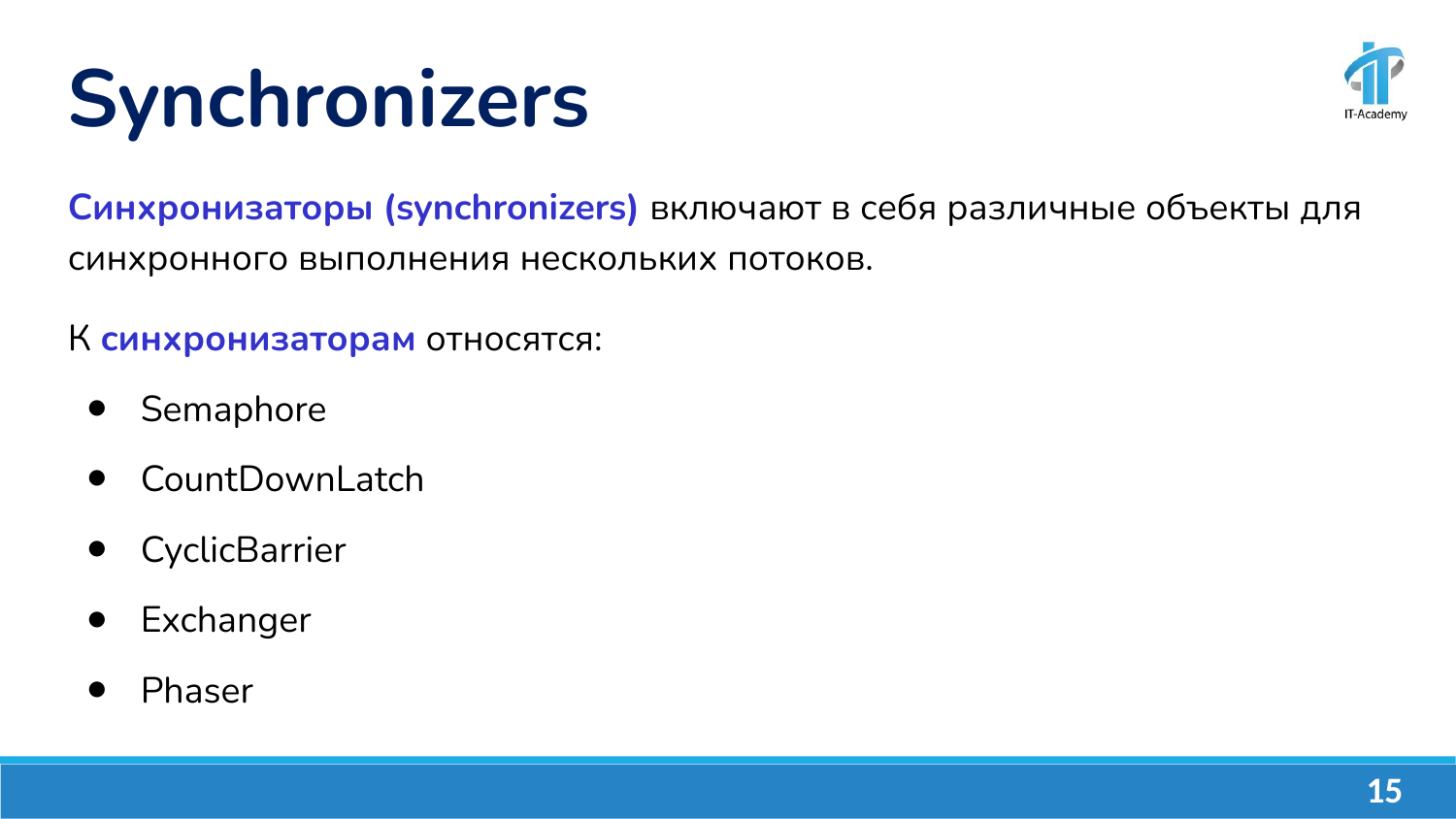

Synchronizers
Синхронизаторы (synchronizers) включают в себя различные объекты для синхронного выполнения нескольких потоков.
К синхронизаторам относятся:
Semaphore
CountDownLatch
CyclicBarrier
Exchanger
Phaser
15